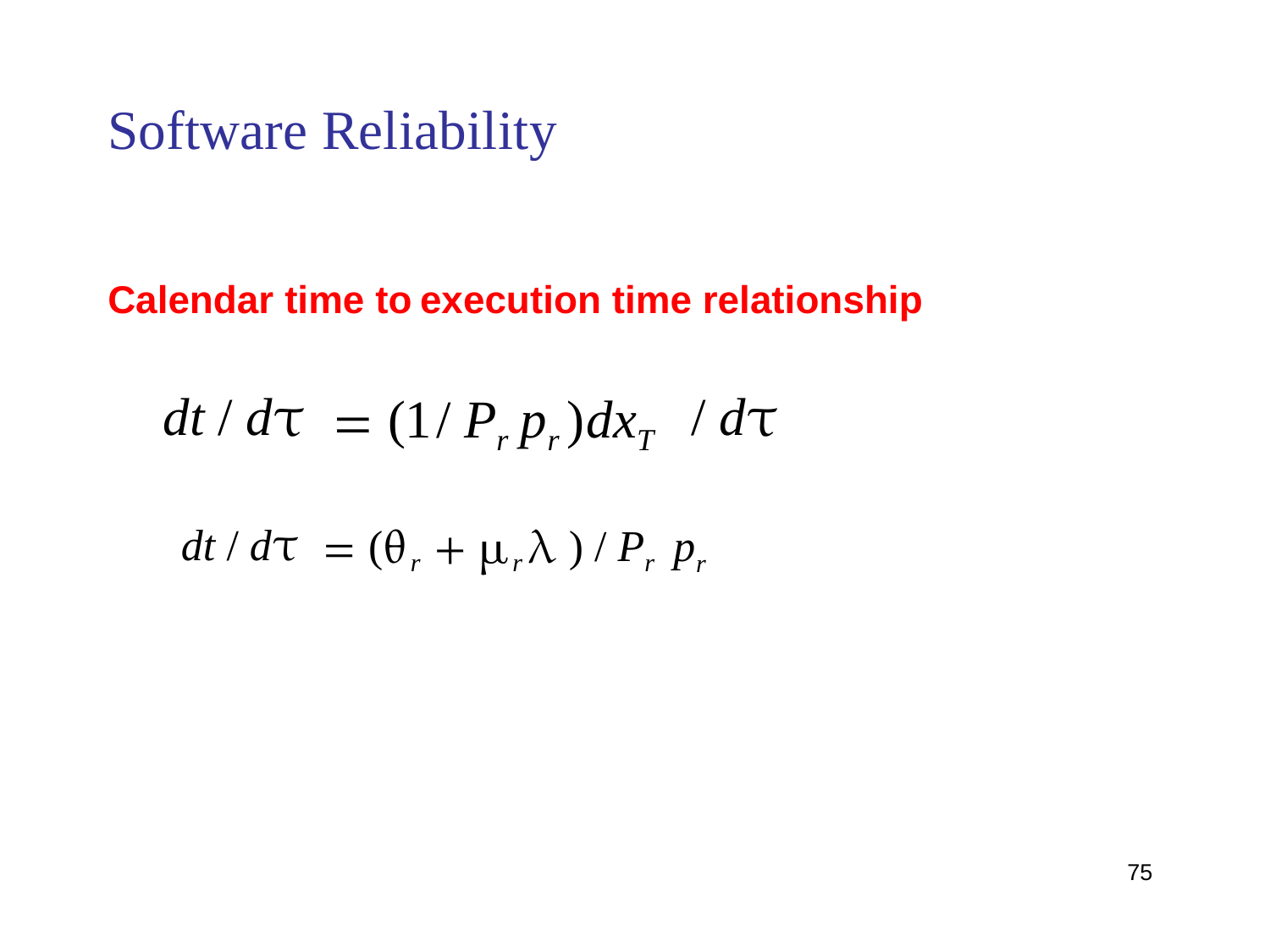

Software Reliability
Calendar time to
execution time relationship
dt / dτ
/ dτ
= (1/ Pr pr )dxT
dt / dτ
= (θr
+ µr λ ) / Pr
pr
75